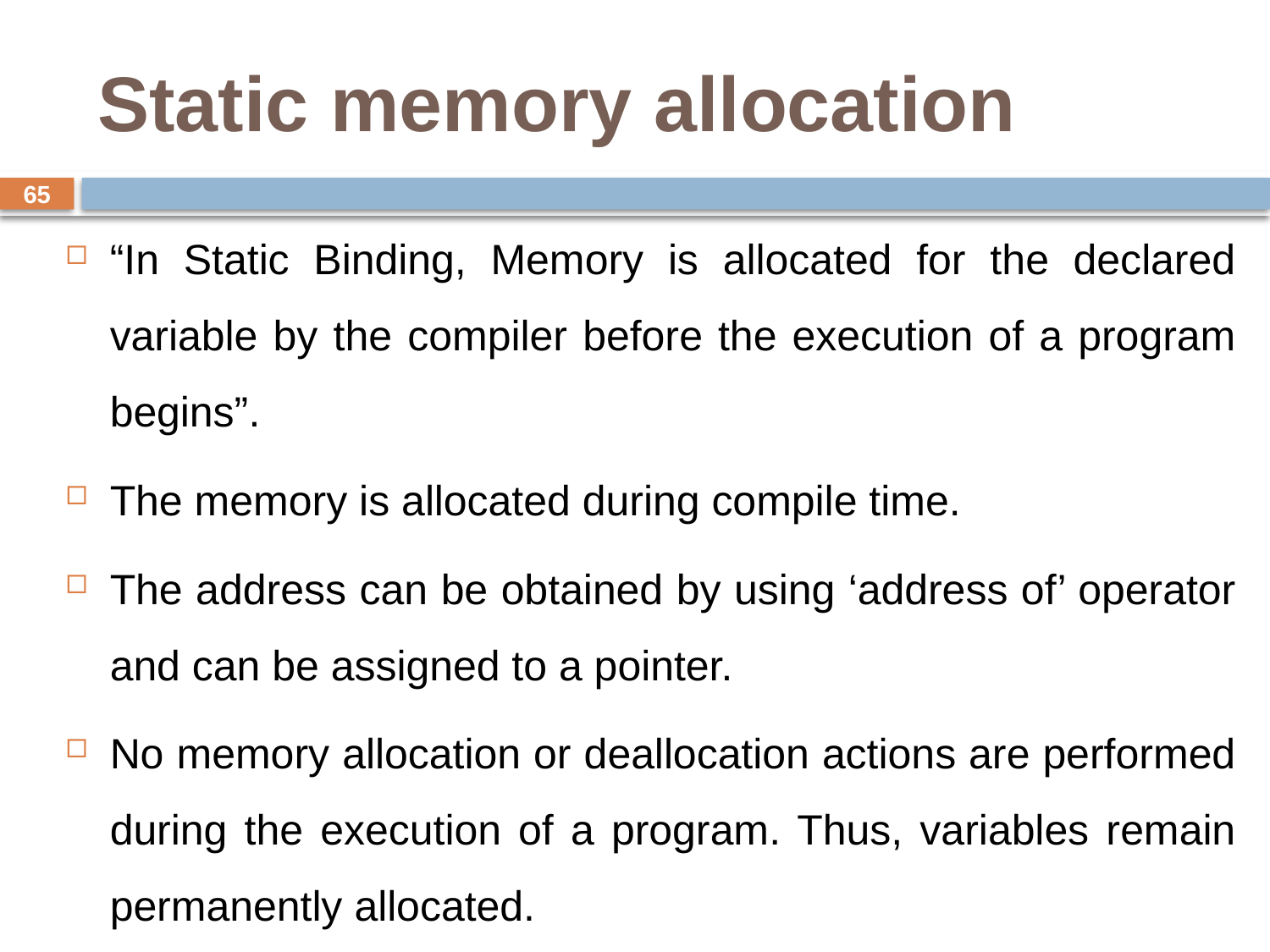

# Static memory allocation
65
“In Static Binding, Memory is allocated for the declared variable by the compiler before the execution of a program begins”.
The memory is allocated during compile time.
The address can be obtained by using ‘address of’ operator and can be assigned to a pointer.
No memory allocation or deallocation actions are performed during the execution of a program. Thus, variables remain permanently allocated.